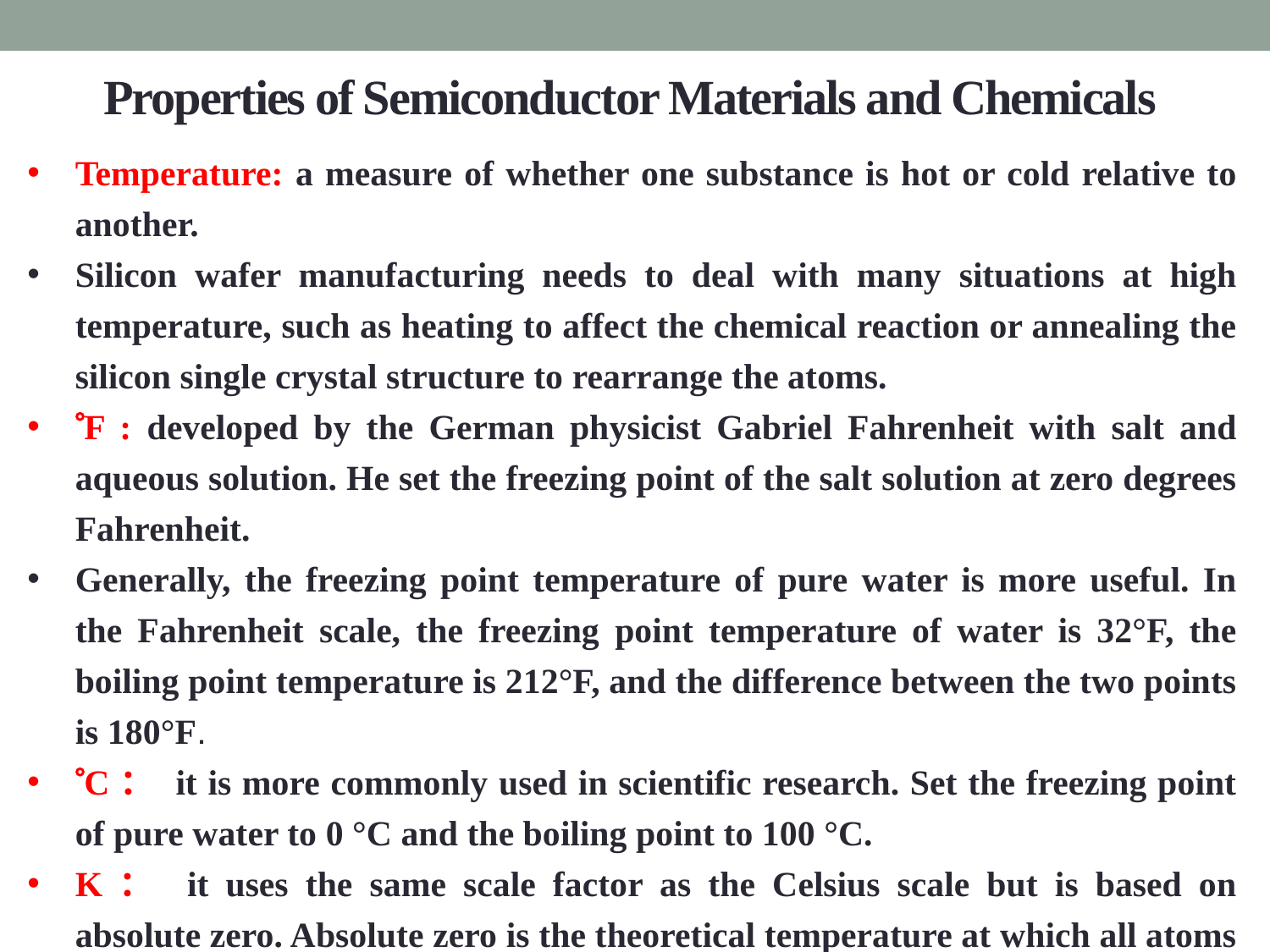

Properties of Semiconductor Materials and Chemicals
Temperature: a measure of whether one substance is hot or cold relative to another.
Silicon wafer manufacturing needs to deal with many situations at high temperature, such as heating to affect the chemical reaction or annealing the silicon single crystal structure to rearrange the atoms.
°F : developed by the German physicist Gabriel Fahrenheit with salt and aqueous solution. He set the freezing point of the salt solution at zero degrees Fahrenheit.
Generally, the freezing point temperature of pure water is more useful. In the Fahrenheit scale, the freezing point temperature of water is 32°F, the boiling point temperature is 212°F, and the difference between the two points is 180°F.
°C： it is more commonly used in scientific research. Set the freezing point of pure water to 0 °C and the boiling point to 100 °C.
K： it uses the same scale factor as the Celsius scale but is based on absolute zero. Absolute zero is the theoretical temperature at which all atoms stop moving, which is - 273 ° C.